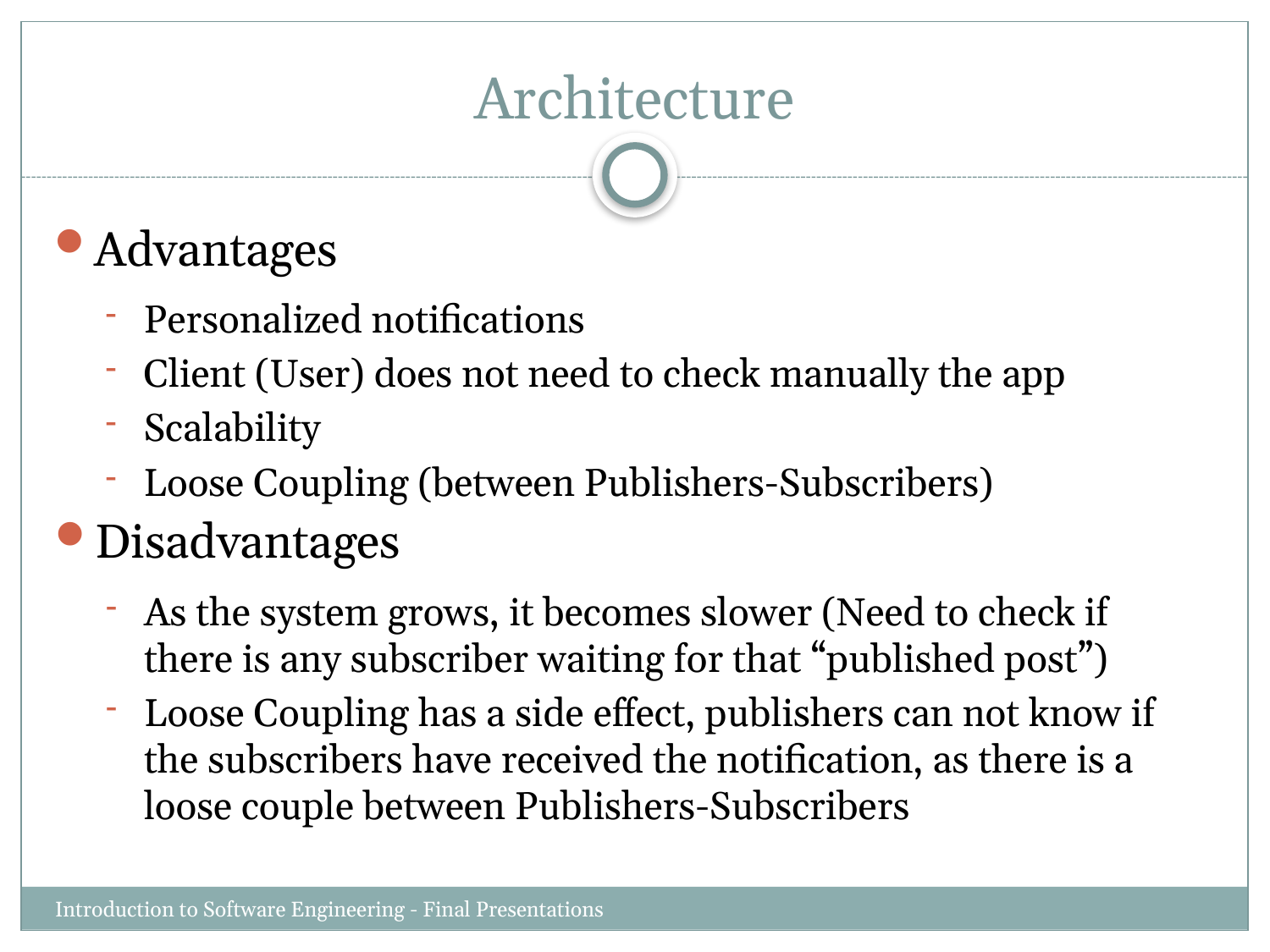

# Architecture
Advantages
Personalized notifications
Client (User) does not need to check manually the app
Scalability
Loose Coupling (between Publishers-Subscribers)
Disadvantages
As the system grows, it becomes slower (Need to check if there is any subscriber waiting for that “published post”)
Loose Coupling has a side effect, publishers can not know if the subscribers have received the notification, as there is a loose couple between Publishers-Subscribers

Introduction to Software Engineering - Final Presentations